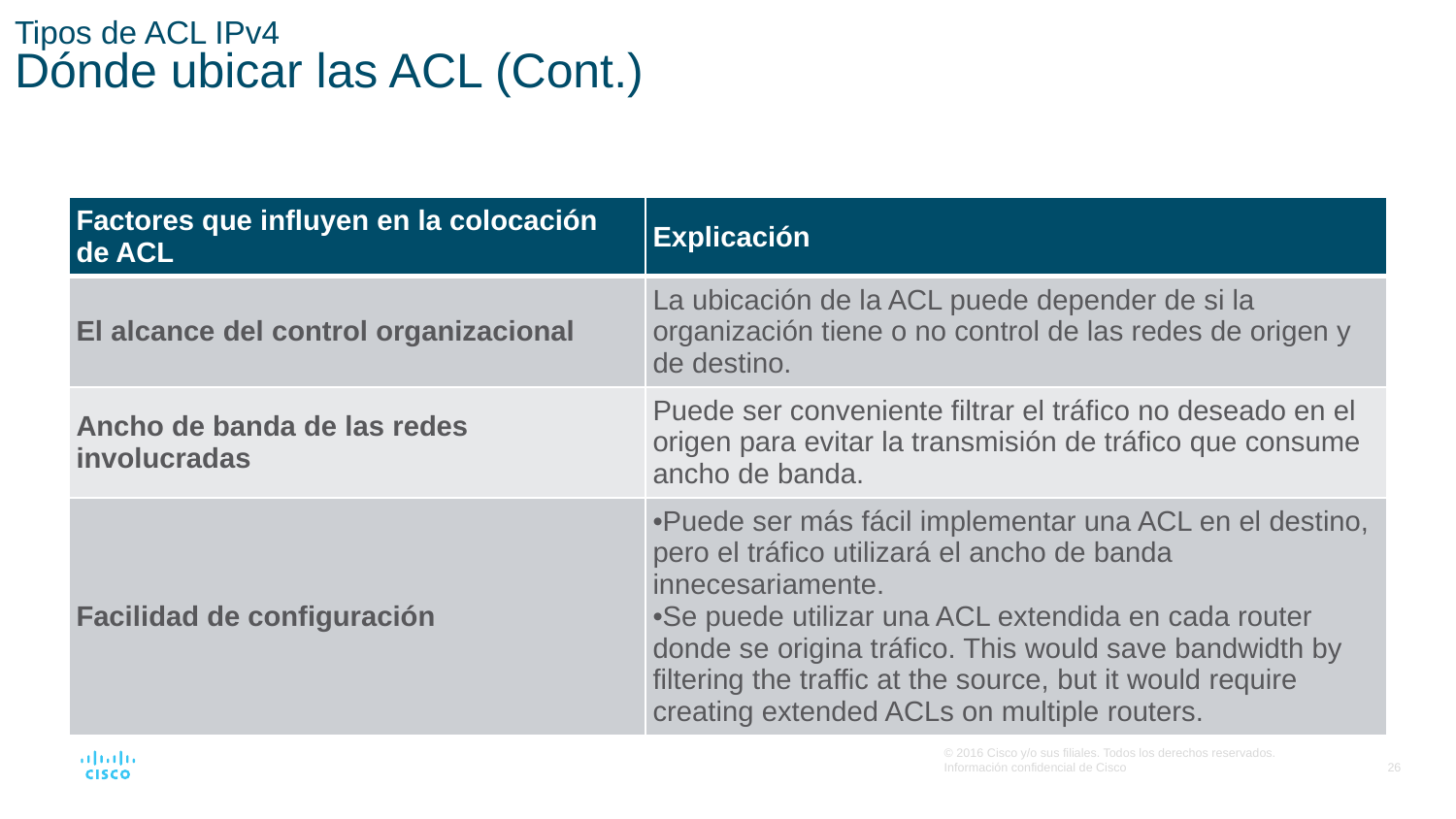

# Tipos de ACL IPv4 Dónde ubicar las ACL (Cont.)
| Factores que influyen en la colocación de ACL | Explicación |
| --- | --- |
| El alcance del control organizacional | La ubicación de la ACL puede depender de si la organización tiene o no control de las redes de origen y de destino. |
| Ancho de banda de las redes involucradas | Puede ser conveniente filtrar el tráfico no deseado en el origen para evitar la transmisión de tráfico que consume ancho de banda. |
| Facilidad de configuración | Puede ser más fácil implementar una ACL en el destino, pero el tráfico utilizará el ancho de banda innecesariamente. Se puede utilizar una ACL extendida en cada router donde se origina tráfico. This would save bandwidth by filtering the traffic at the source, but it would require creating extended ACLs on multiple routers. |